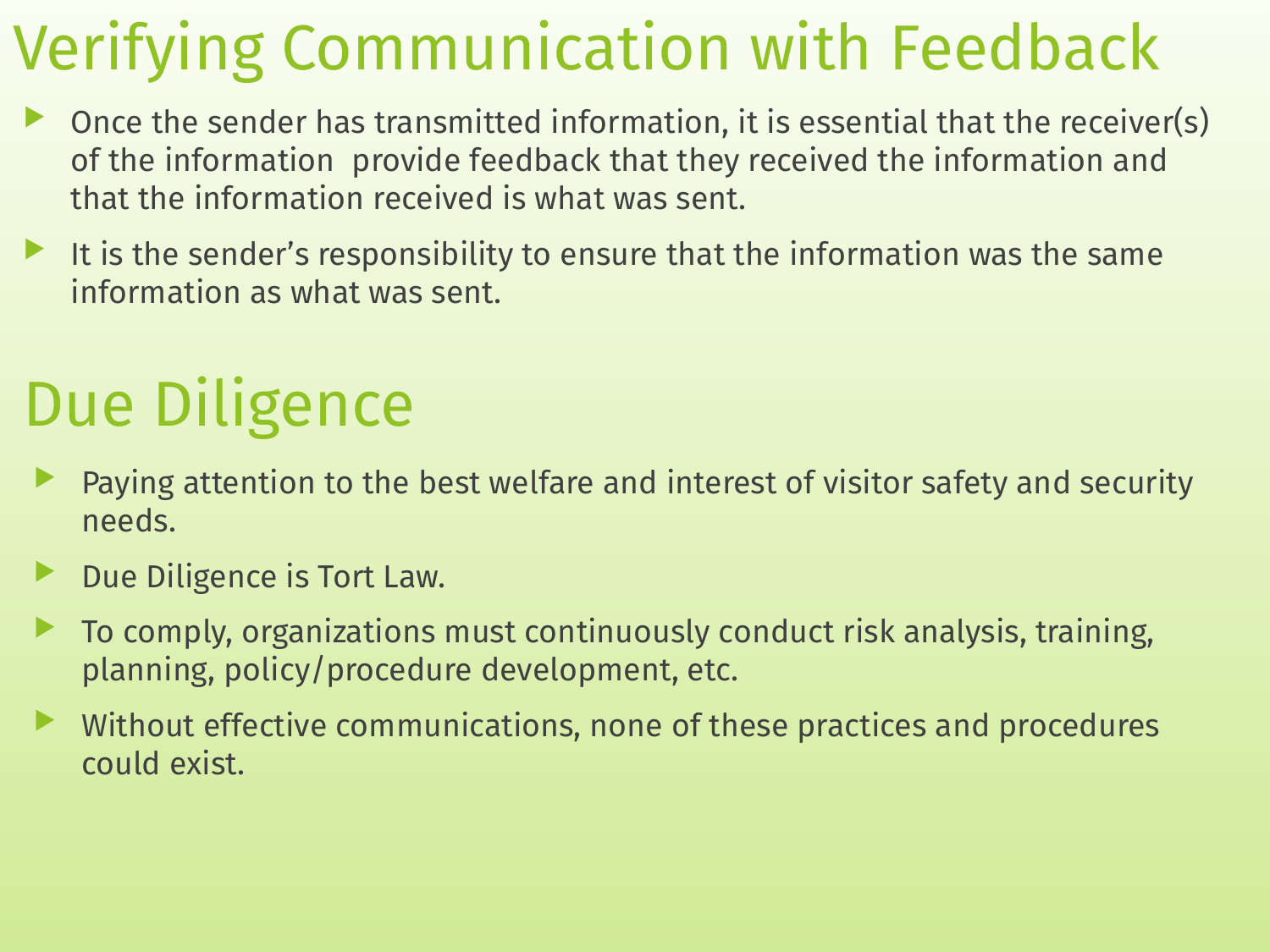

# Verifying Communication with Feedback
Once the sender has transmitted information, it is essential that the receiver(s) of the information  provide feedback that they received the information and that the information received is what was sent.
It is the sender’s responsibility to ensure that the information was the same information as what was sent.
Due Diligence
Paying attention to the best welfare and interest of visitor safety and security needs.
Due Diligence is Tort Law.
To comply, organizations must continuously conduct risk analysis, training, planning, policy/procedure development, etc.
Without effective communications, none of these practices and procedures could exist.
3